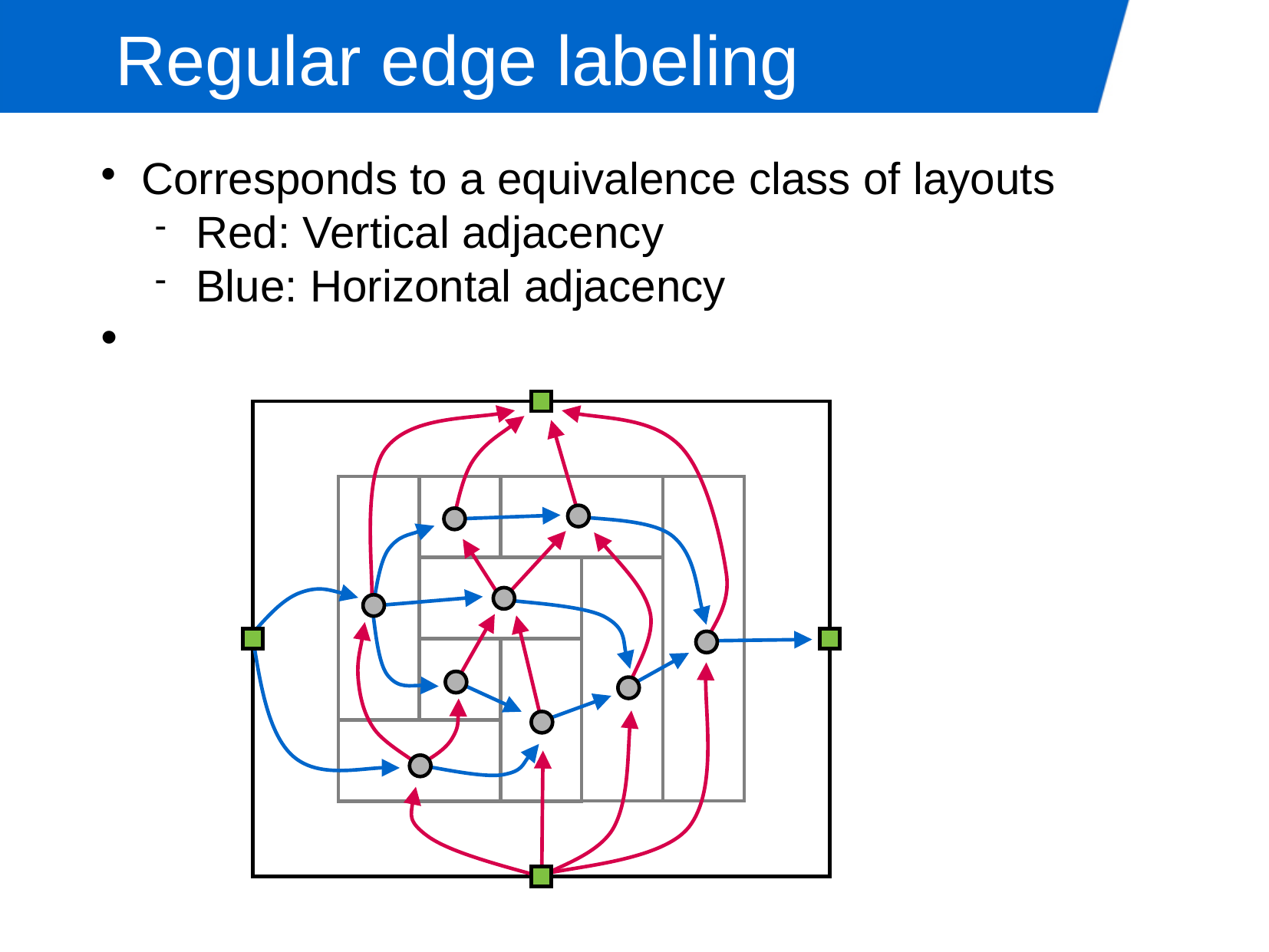

Regular edge labeling
Corresponds to a equivalence class of layouts
Red: Vertical adjacency
Blue: Horizontal adjacency